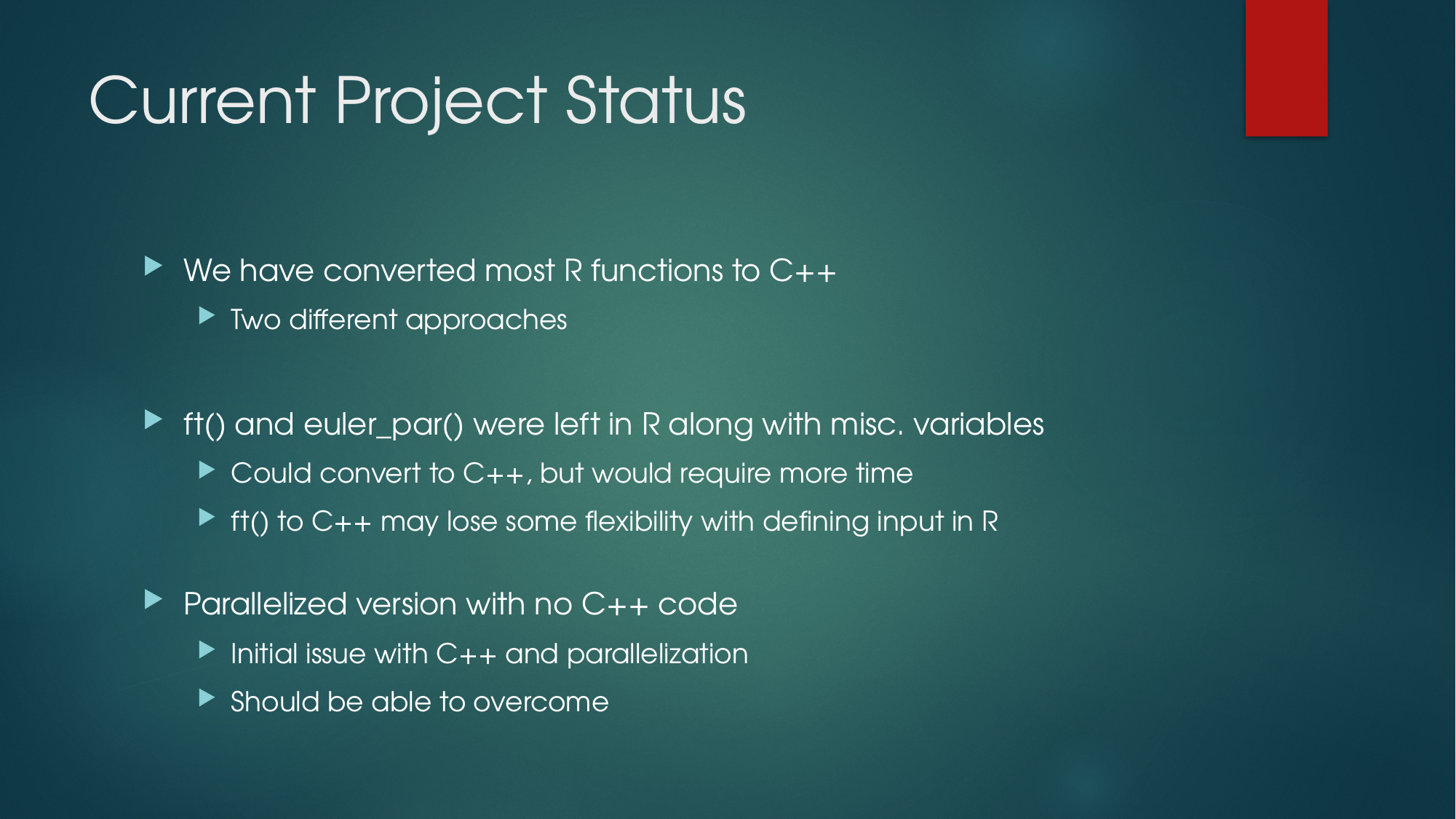

# Current Project Status
We have converted most R functions to C++
Two different approaches

ft() and euler_par() were left in R along with misc. variables
Could convert to C++, but would require more time
ft() to C++ may lose some flexibility with defining input in R
Parallelized version with no C++ code
Initial issue with C++ and parallelization
Should be able to overcome